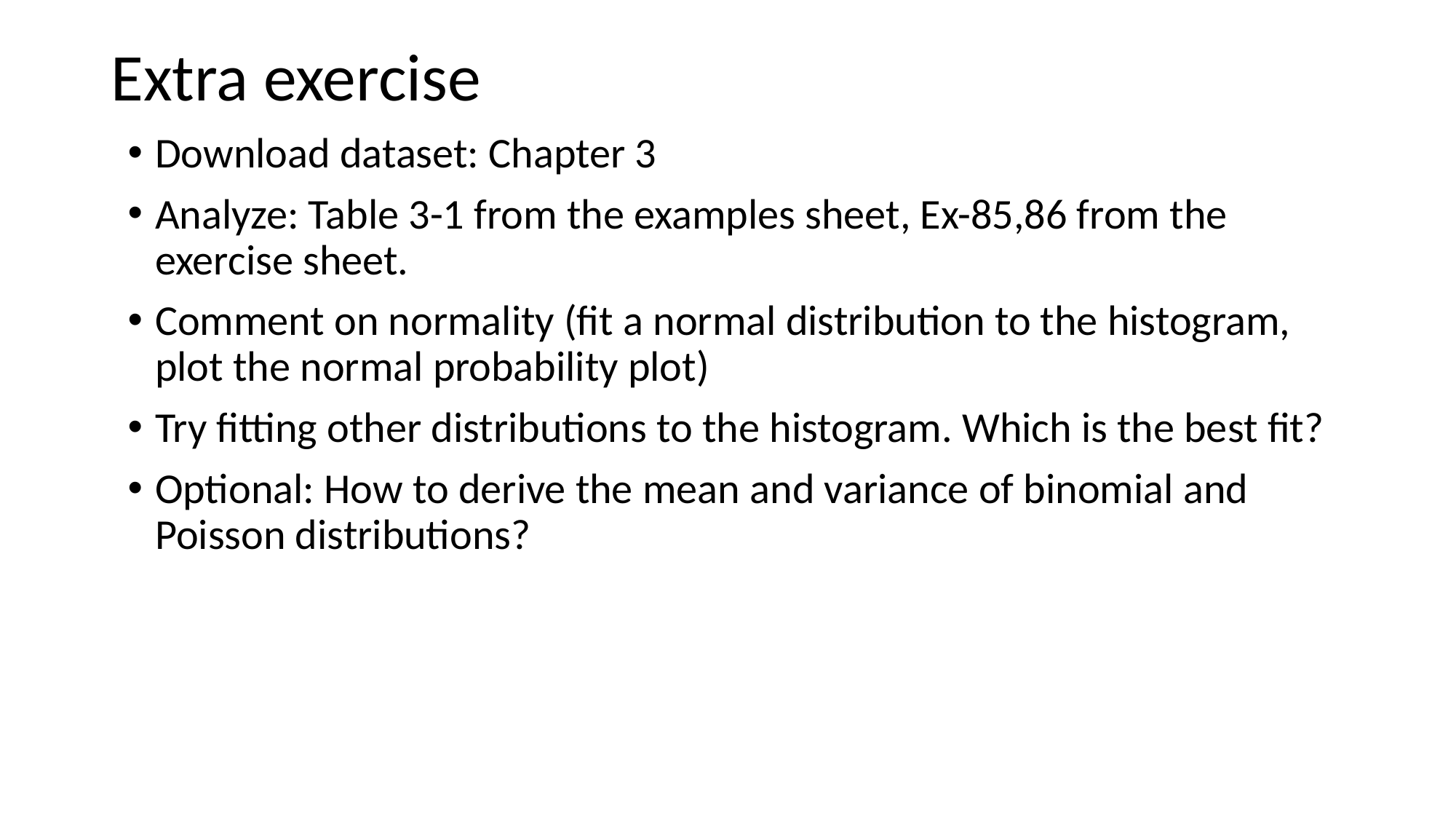

# Extra exercise
Download dataset: Chapter 3
Analyze: Table 3-1 from the examples sheet, Ex-85,86 from the exercise sheet.
Comment on normality (fit a normal distribution to the histogram, plot the normal probability plot)
Try fitting other distributions to the histogram. Which is the best fit?
Optional: How to derive the mean and variance of binomial and Poisson distributions?